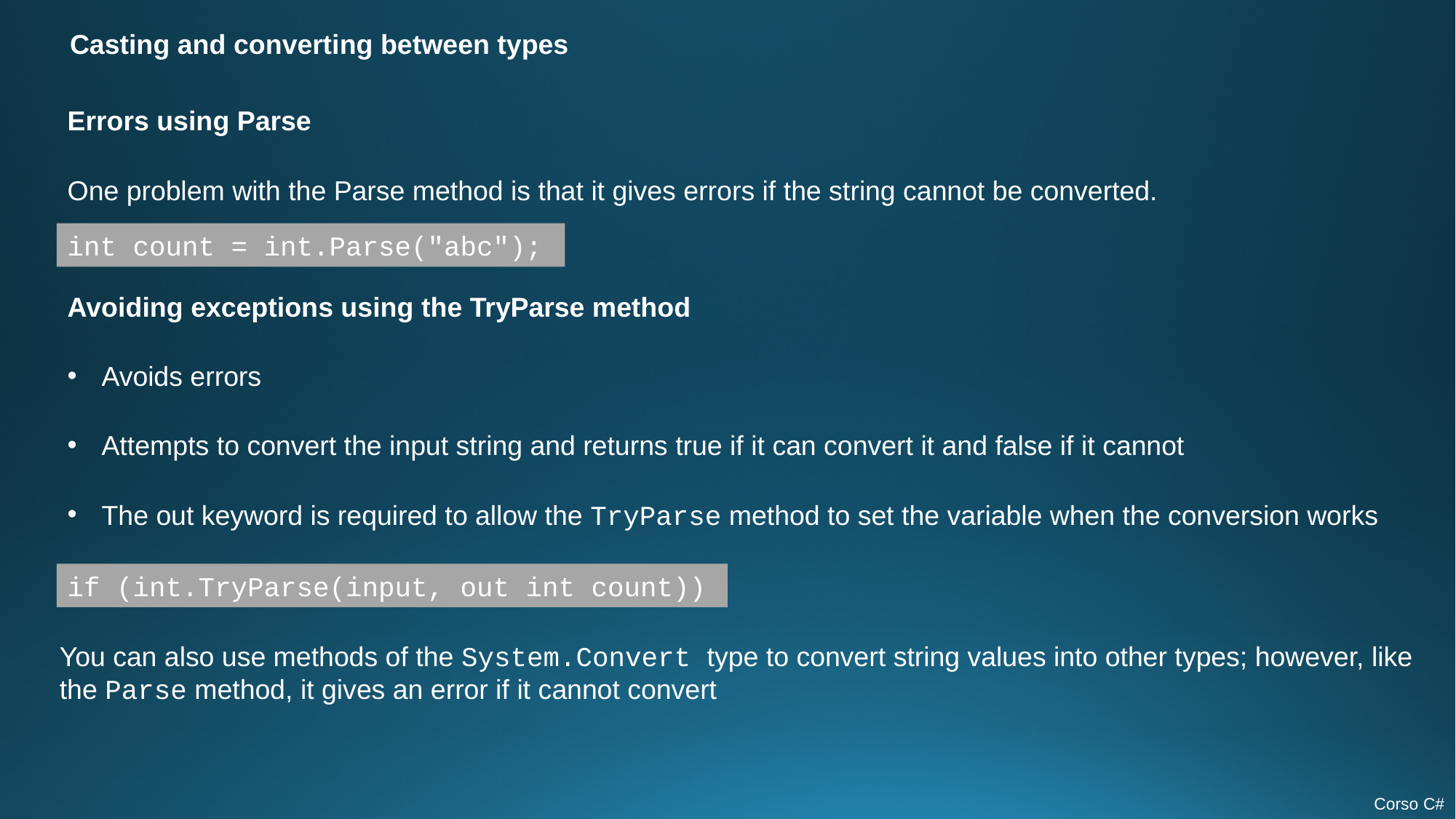

Casting and converting between types
Errors using Parse
One problem with the Parse method is that it gives errors if the string cannot be converted.
int count = int.Parse("abc");
Avoiding exceptions using the TryParse method
Avoids errors
Attempts to convert the input string and returns true if it can convert it and false if it cannot
The out keyword is required to allow the TryParse method to set the variable when the conversion works
if (int.TryParse(input, out int count))
You can also use methods of the System.Convert type to convert string values into other types; however, like the Parse method, it gives an error if it cannot convert
Corso C#